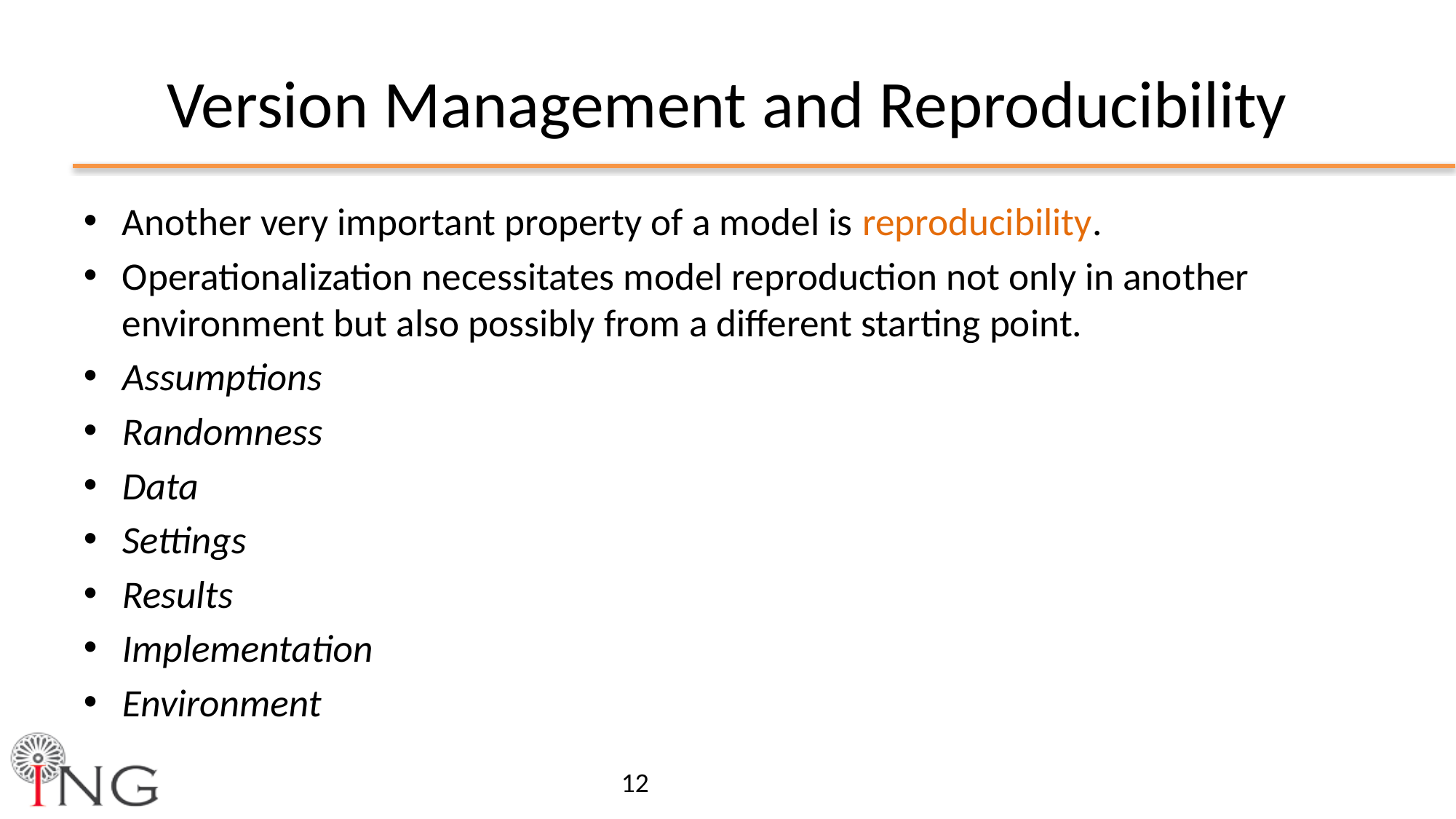

# Version Management and Reproducibility
Another very important property of a model is reproducibility.
Operationalization necessitates model reproduction not only in another environment but also possibly from a different starting point.
Assumptions
Randomness
Data
Settings
Results
Implementation
Environment

12